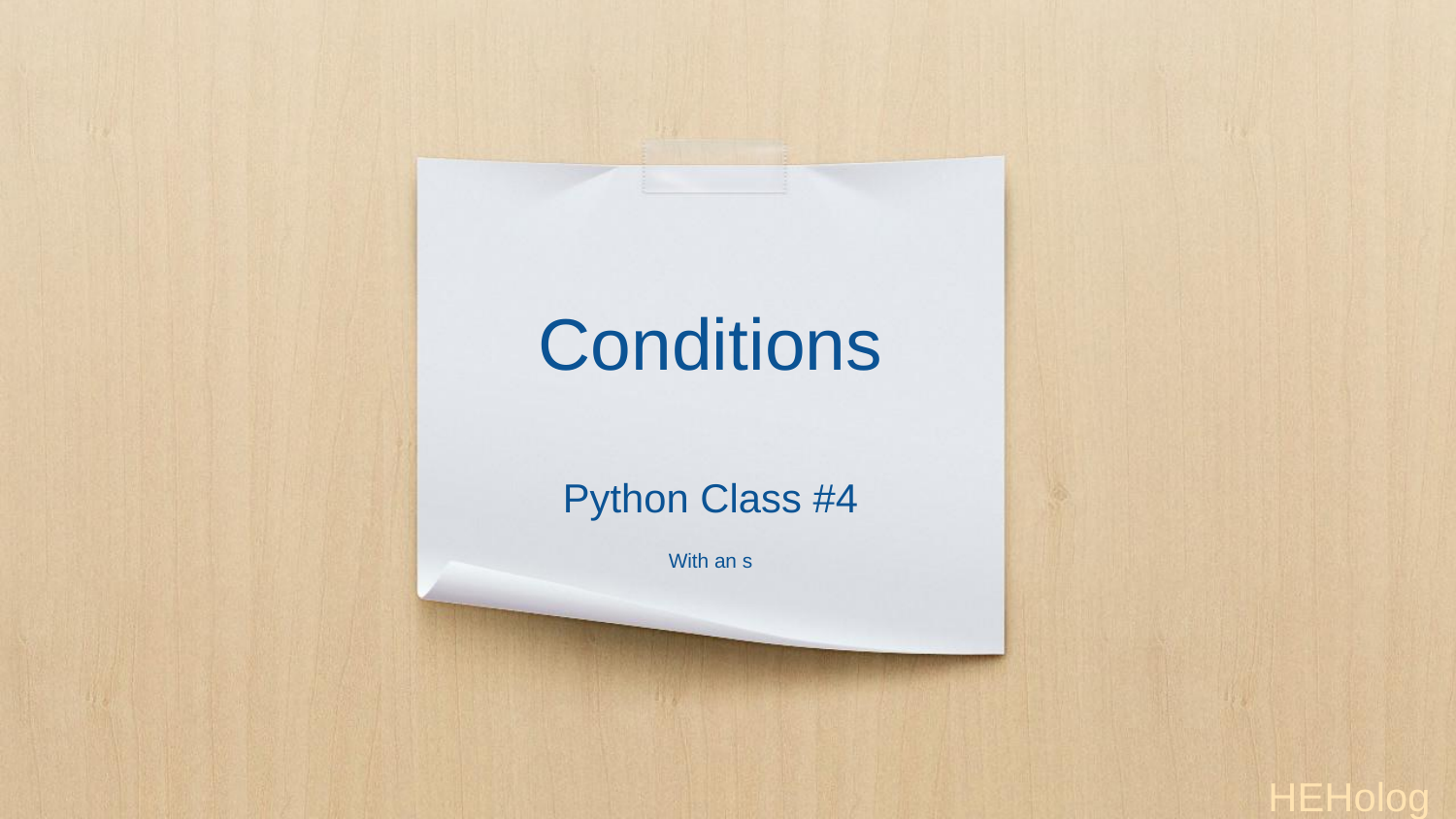

Conditions

Python Class #4
With an s
HEHology